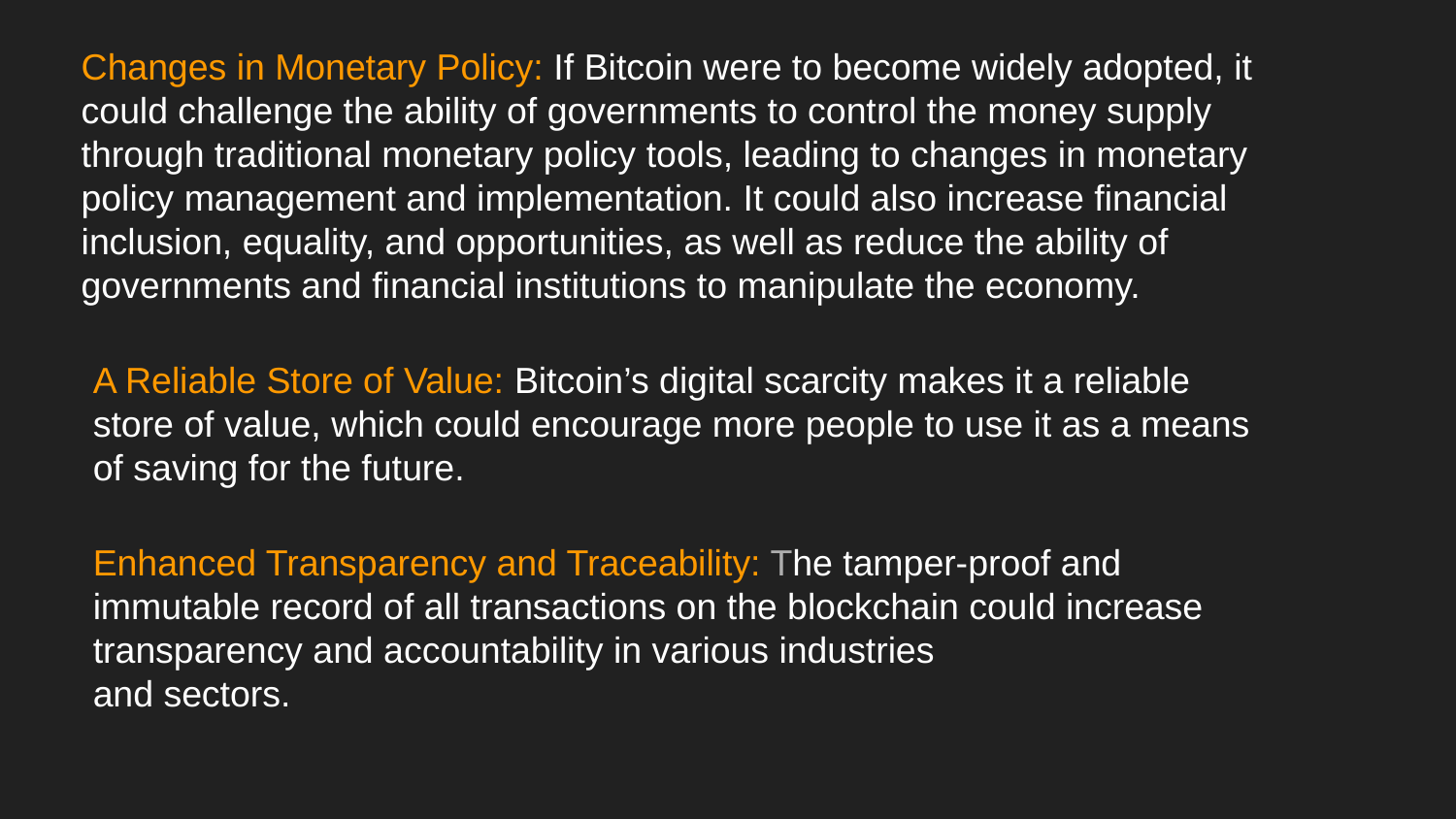

Changes in Monetary Policy: If Bitcoin were to become widely adopted, it could challenge the ability of governments to control the money supply through traditional monetary policy tools, leading to changes in monetary policy management and implementation. It could also increase financial inclusion, equality, and opportunities, as well as reduce the ability of governments and financial institutions to manipulate the economy.

A Reliable Store of Value: Bitcoin’s digital scarcity makes it a reliable store of value, which could encourage more people to use it as a means of saving for the future.
Enhanced Transparency and Traceability: The tamper-proof and immutable record of all transactions on the blockchain could increase transparency and accountability in various industries
and sectors.